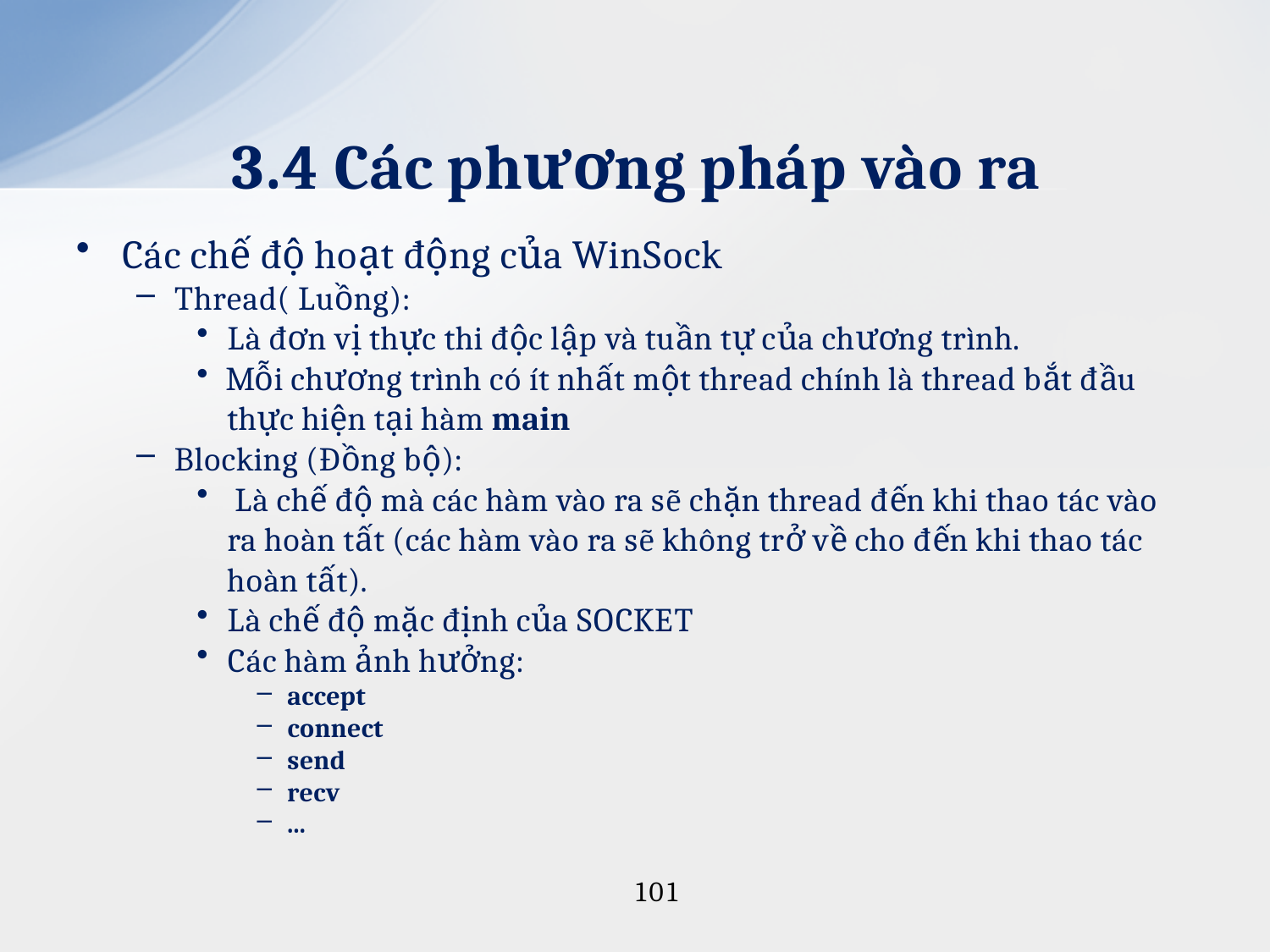

# 3.4 Các phương pháp vào ra
Các chế độ hoạt động của WinSock
Thread( Luồng):
Là đơn vị thực thi độc lập và tuần tự của chương trình.
Mỗi chương trình có ít nhất một thread chính là thread bắt đầu thực hiện tại hàm main
Blocking (Đồng bộ):
 Là chế độ mà các hàm vào ra sẽ chặn thread đến khi thao tác vào ra hoàn tất (các hàm vào ra sẽ không trở về cho đến khi thao tác hoàn tất).
Là chế độ mặc định của SOCKET
Các hàm ảnh hưởng:
accept
connect
send
recv
...
101